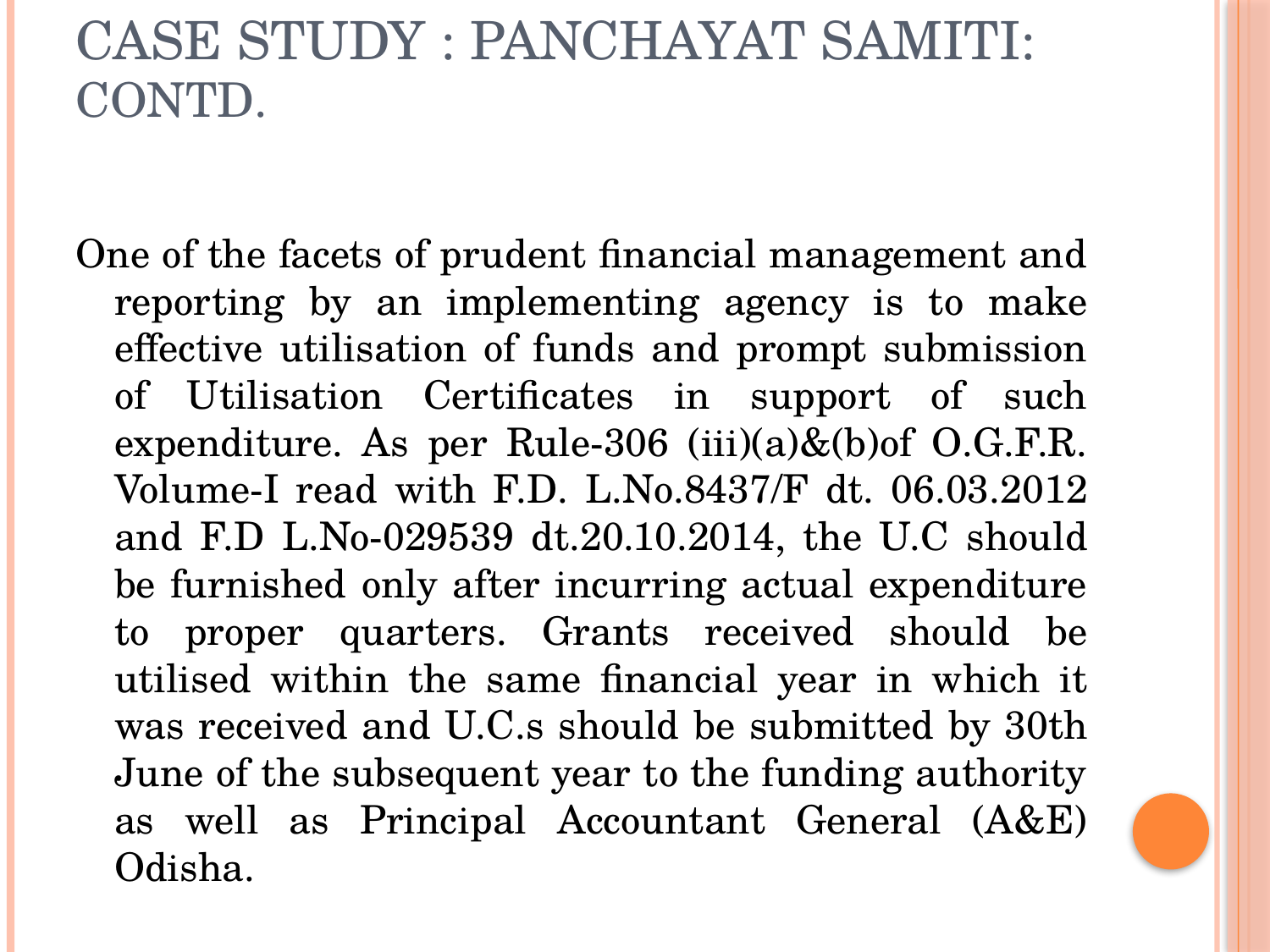

# Case Study : Panchayat samiti: Contd.
One of the facets of prudent financial management and reporting by an implementing agency is to make effective utilisation of funds and prompt submission of Utilisation Certificates in support of such expenditure. As per Rule-306 (iii)(a)&(b)of O.G.F.R. Volume-I read with F.D. L.No.8437/F dt. 06.03.2012 and F.D L.No-029539 dt.20.10.2014, the U.C should be furnished only after incurring actual expenditure to proper quarters. Grants received should be utilised within the same financial year in which it was received and U.C.s should be submitted by 30th June of the subsequent year to the funding authority as well as Principal Accountant General (A&E) Odisha.